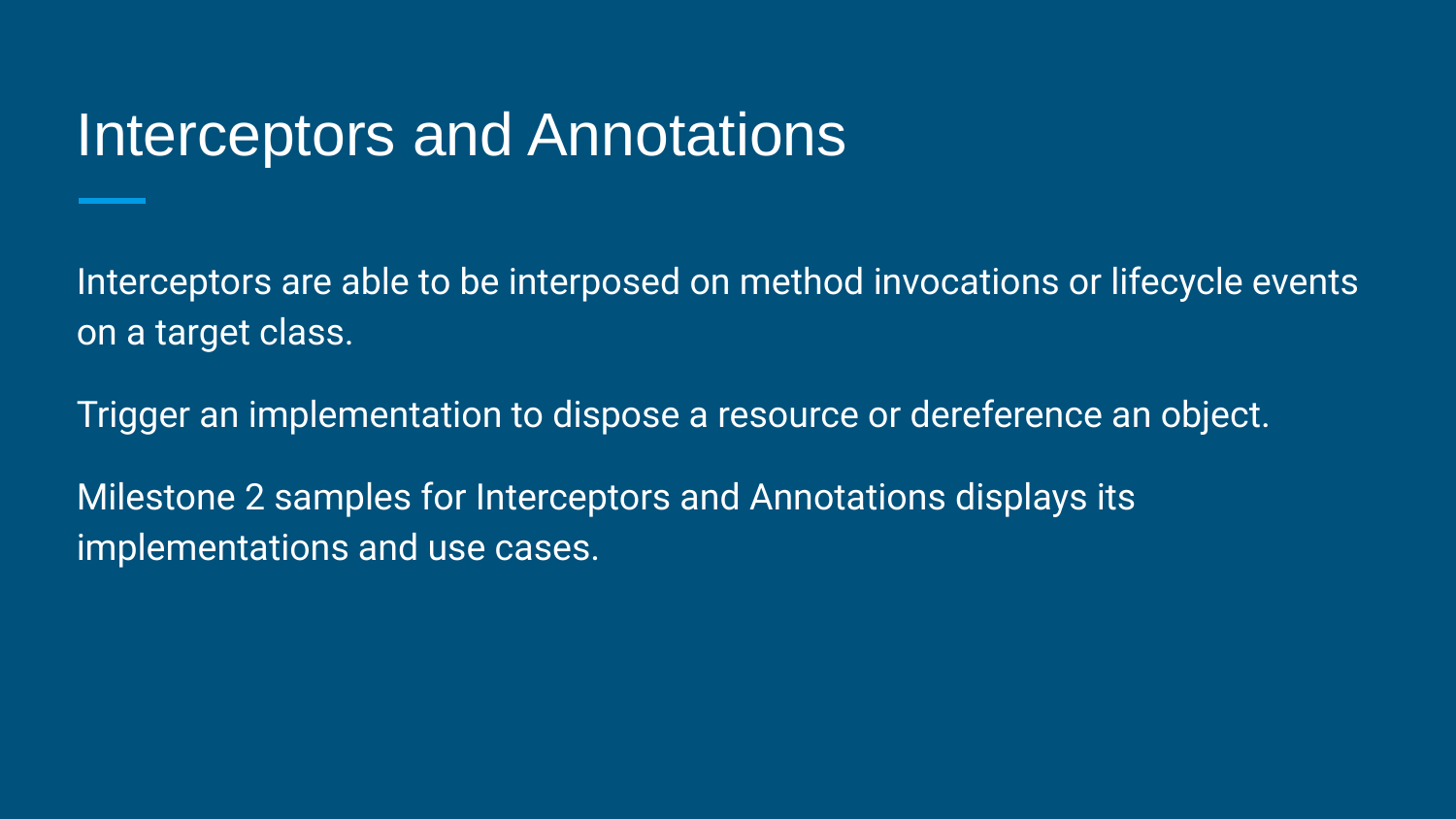

# Interceptors and Annotations
Interceptors are able to be interposed on method invocations or lifecycle events on a target class.
Trigger an implementation to dispose a resource or dereference an object.
Milestone 2 samples for Interceptors and Annotations displays its implementations and use cases.